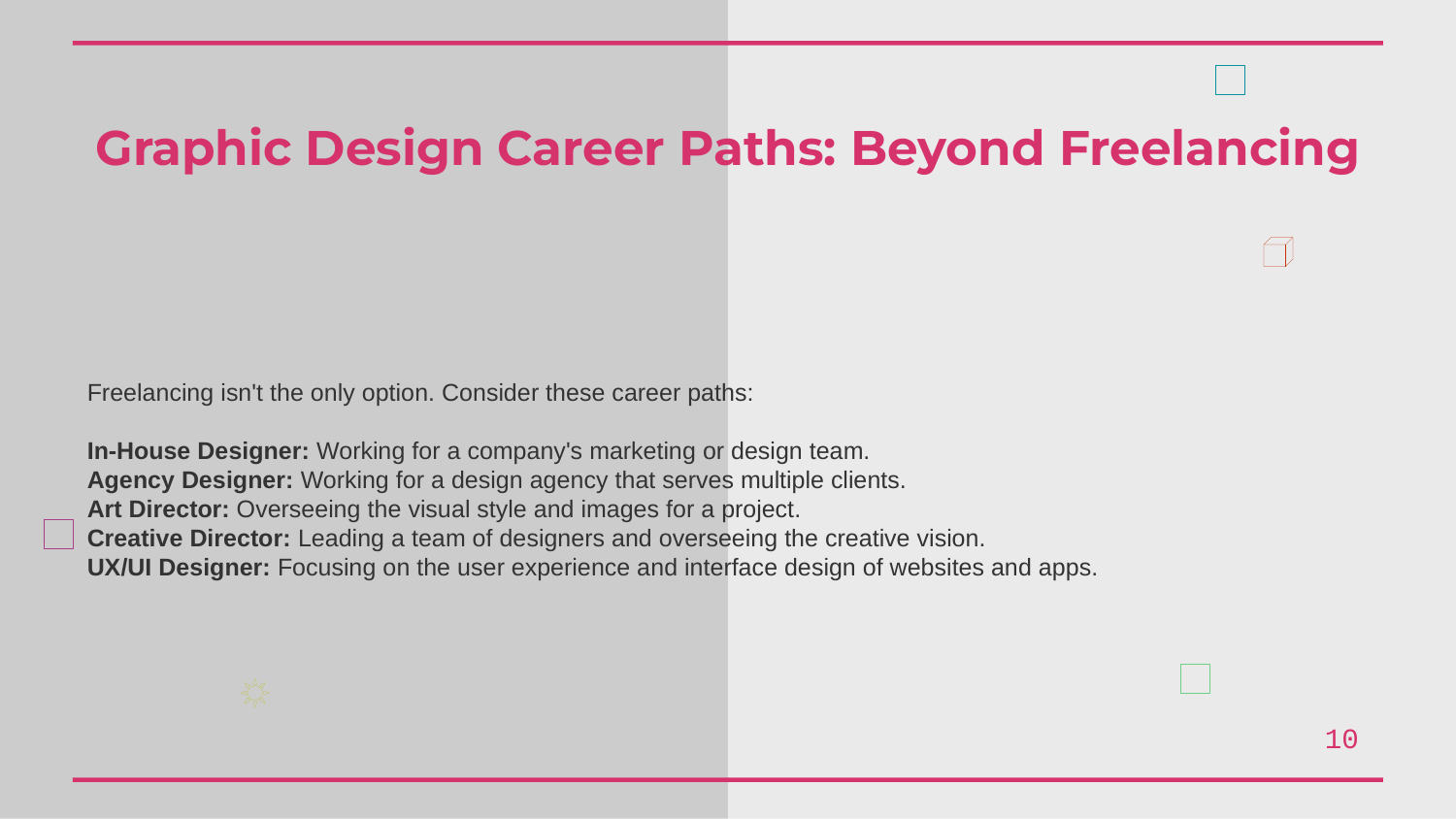

Graphic Design Career Paths: Beyond Freelancing

Freelancing isn't the only option. Consider these career paths:

In-House Designer: Working for a company's marketing or design team.
Agency Designer: Working for a design agency that serves multiple clients.
Art Director: Overseeing the visual style and images for a project.
Creative Director: Leading a team of designers and overseeing the creative vision.
UX/UI Designer: Focusing on the user experience and interface design of websites and apps.

10